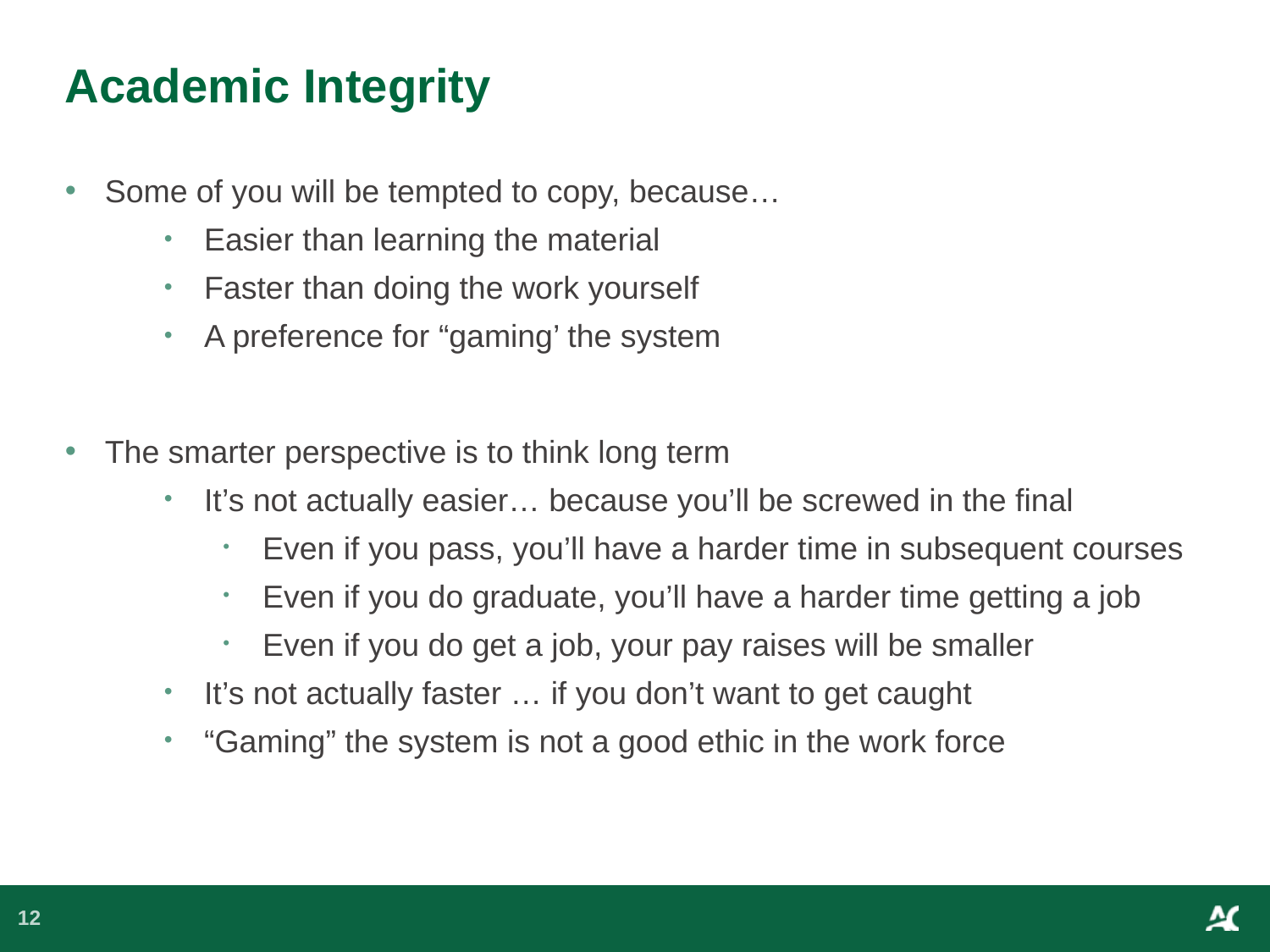

# Academic Integrity
Some of you will be tempted to copy, because…
Easier than learning the material
Faster than doing the work yourself
A preference for “gaming’ the system

The smarter perspective is to think long term
It’s not actually easier… because you’ll be screwed in the final
Even if you pass, you’ll have a harder time in subsequent courses
Even if you do graduate, you’ll have a harder time getting a job
Even if you do get a job, your pay raises will be smaller
It’s not actually faster … if you don’t want to get caught
“Gaming” the system is not a good ethic in the work force
12